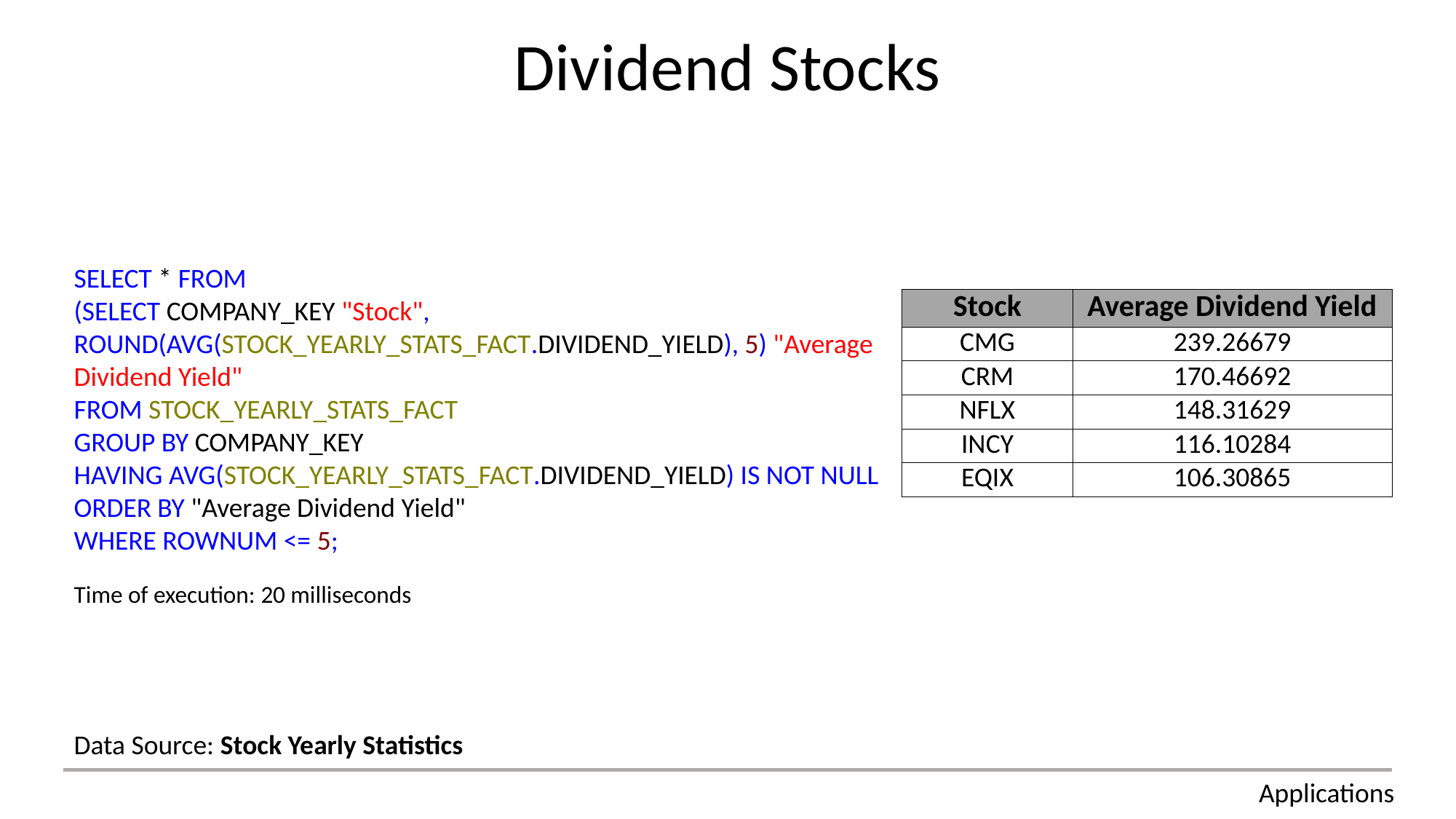

# Dividend Stocks
SELECT * FROM
(SELECT COMPANY_KEY "Stock", ROUND(AVG(STOCK_YEARLY_STATS_FACT.DIVIDEND_YIELD), 5) "Average Dividend Yield"
FROM STOCK_YEARLY_STATS_FACT
GROUP BY COMPANY_KEY
HAVING AVG(STOCK_YEARLY_STATS_FACT.DIVIDEND_YIELD) IS NOT NULL
ORDER BY "Average Dividend Yield"
WHERE ROWNUM <= 5;
| Stock | Average Dividend Yield |
| --- | --- |
| CMG | 239.26679 |
| CRM | 170.46692 |
| NFLX | 148.31629 |
| INCY | 116.10284 |
| EQIX | 106.30865 |
Time of execution: 20 milliseconds
Data Source: Stock Yearly Statistics
Applications